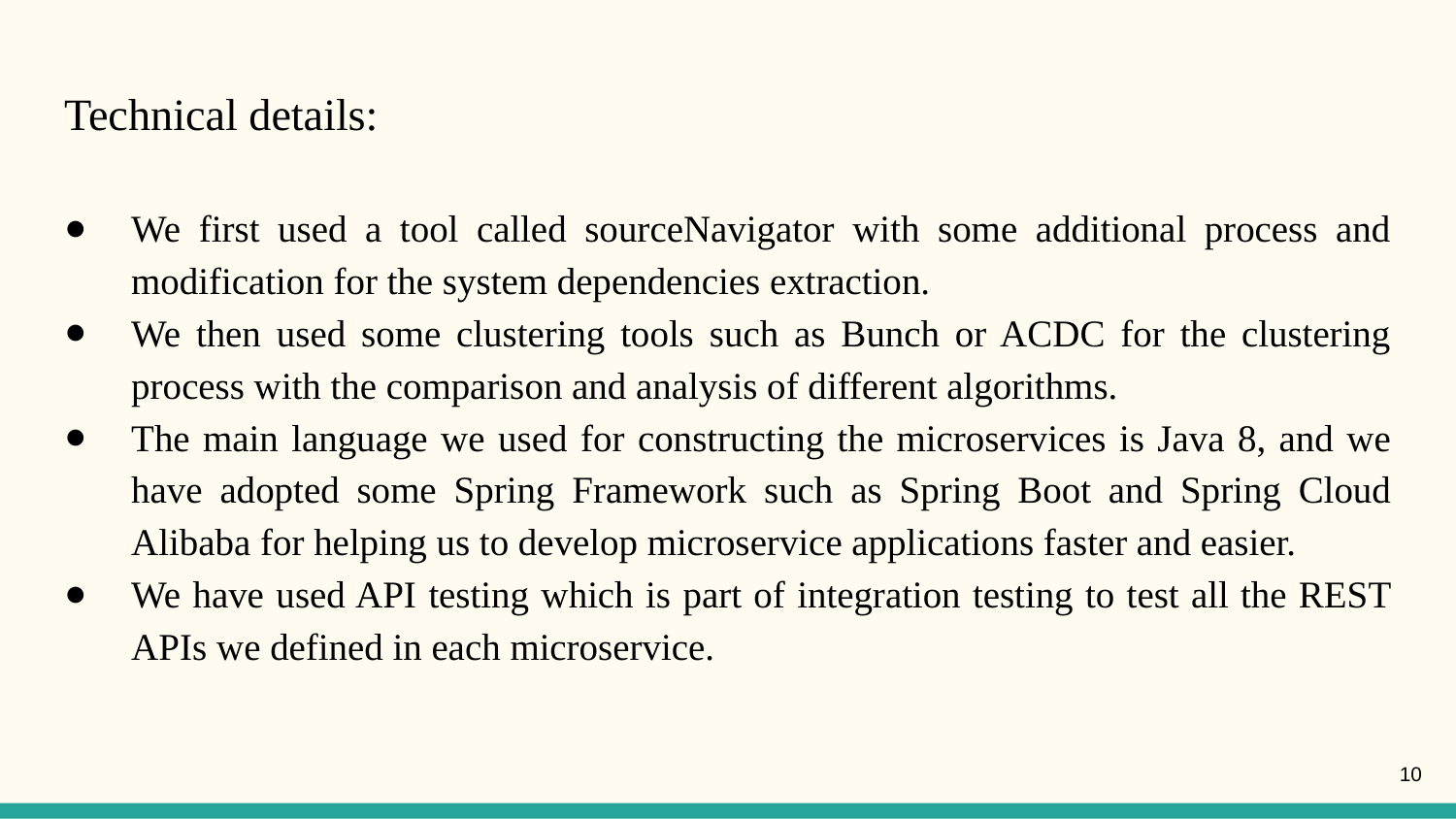

# Technical details:
We first used a tool called sourceNavigator with some additional process and modification for the system dependencies extraction.
We then used some clustering tools such as Bunch or ACDC for the clustering process with the comparison and analysis of different algorithms.
The main language we used for constructing the microservices is Java 8, and we have adopted some Spring Framework such as Spring Boot and Spring Cloud Alibaba for helping us to develop microservice applications faster and easier.
We have used API testing which is part of integration testing to test all the REST APIs we defined in each microservice.

10